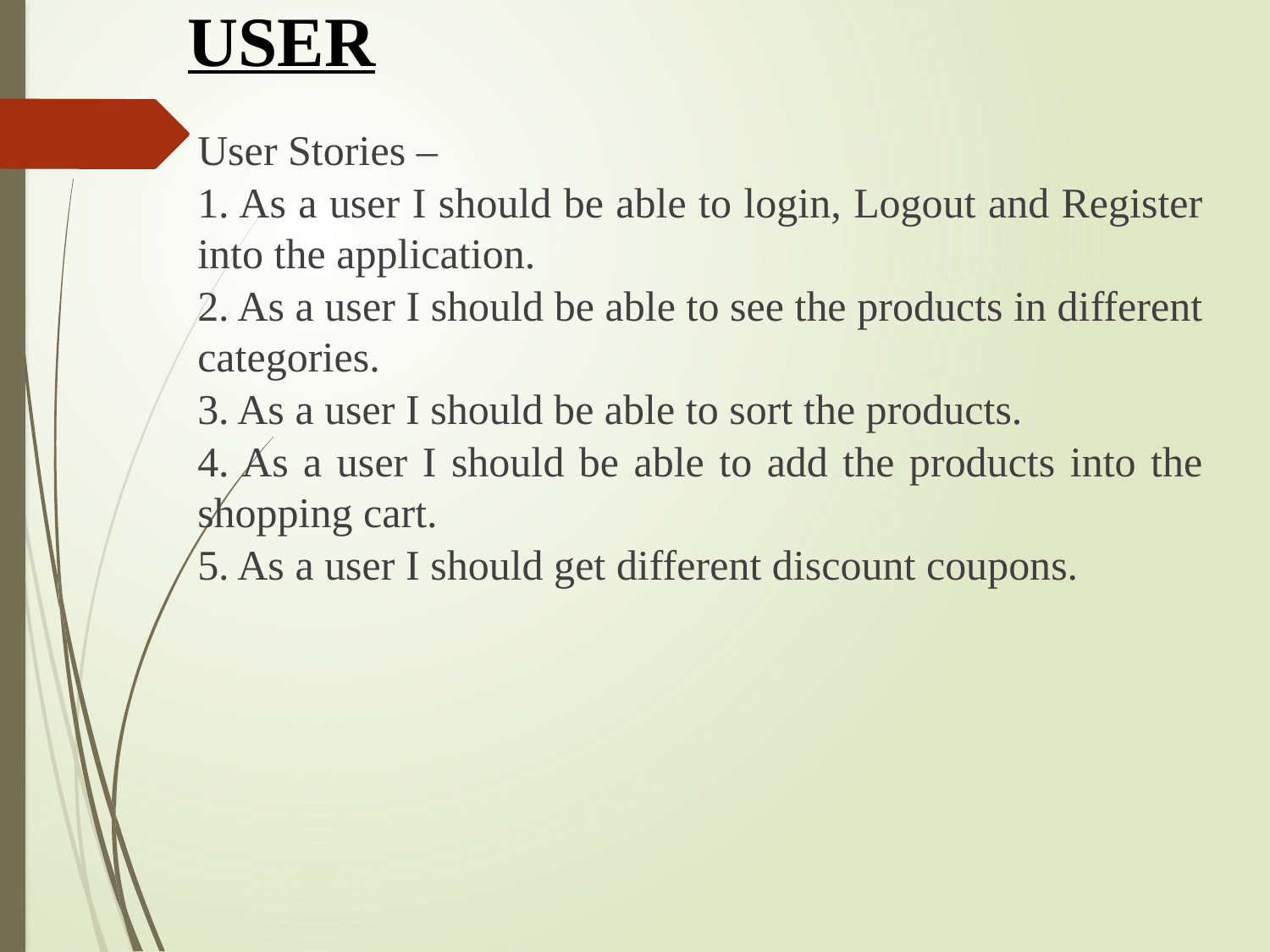

# USER
User Stories –
1. As a user I should be able to login, Logout and Register into the application.
2. As a user I should be able to see the products in different categories.
3. As a user I should be able to sort the products.
4. As a user I should be able to add the products into the shopping cart.
5. As a user I should get different discount coupons.